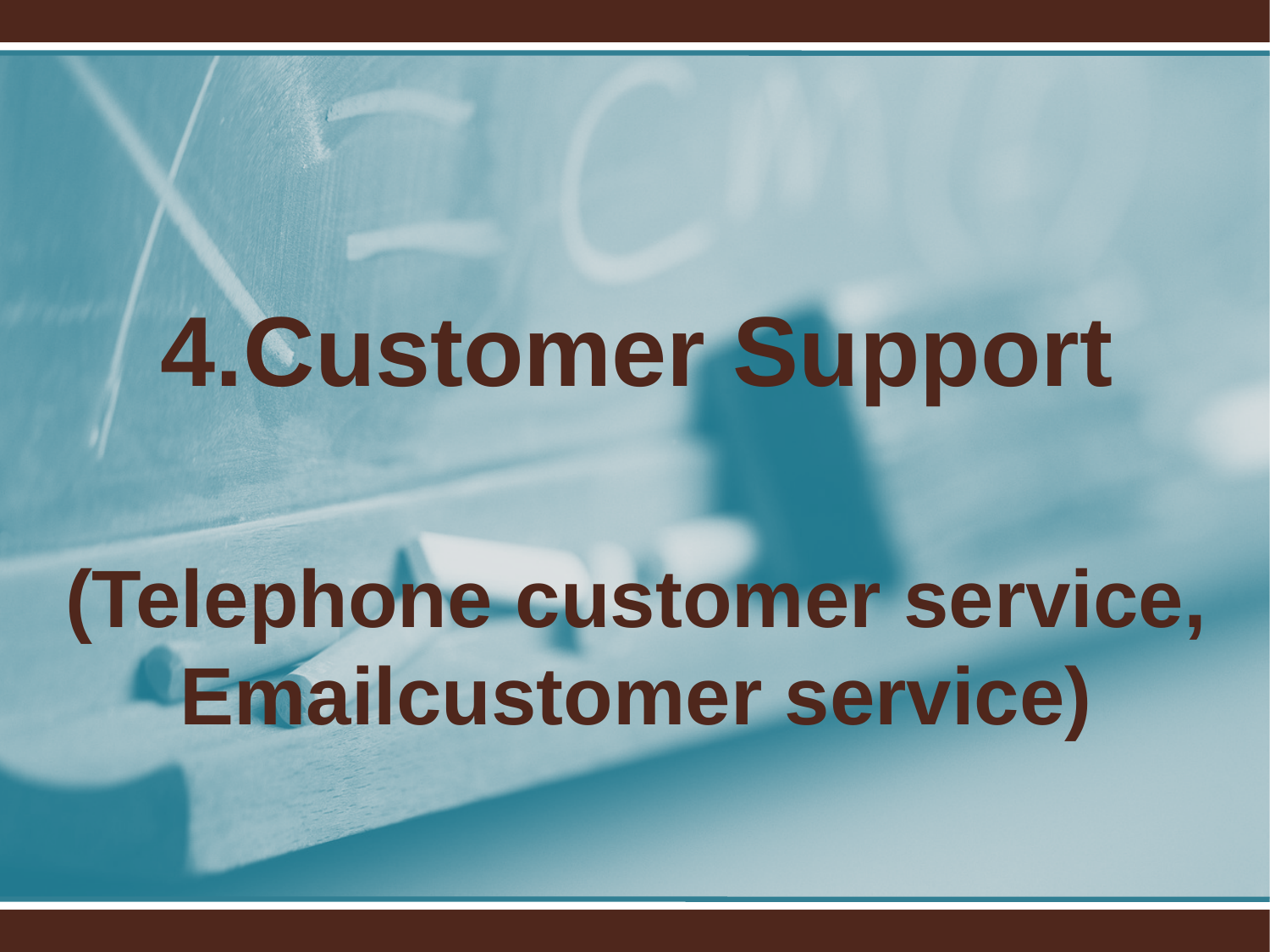

4.Customer Support

(Telephone customer service, Emailcustomer service)